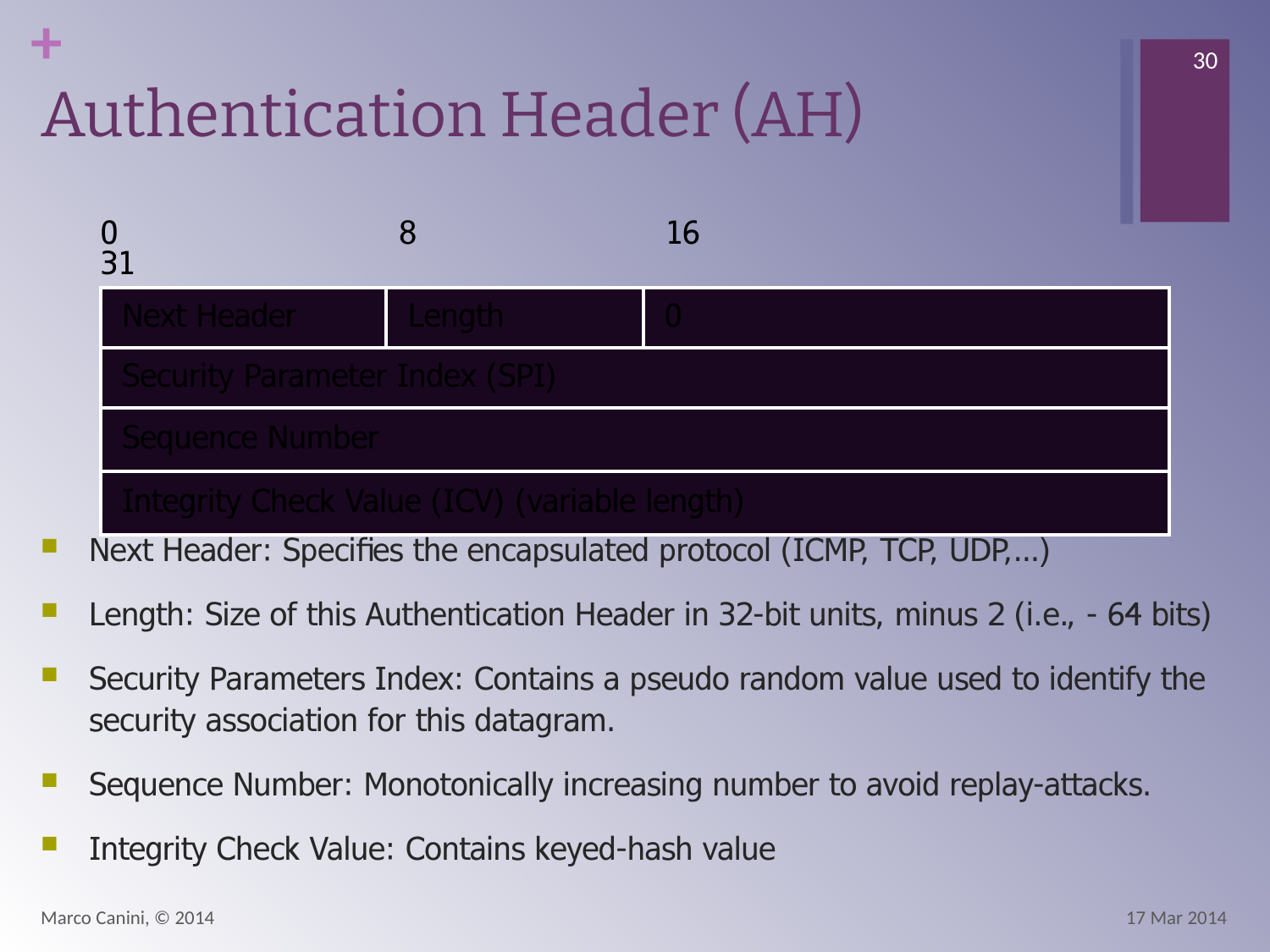

30
# Authentication Header (AH)
| 0 8 16 31 |  |  |
| --- | --- | --- |
| Next Header | Length | 0 |
| Security Parameter Index (SPI) |  |  |
| Sequence Number |  |  |
| Integrity Check Value (ICV) (variable length) |  |  |
Next Header: Specifies the encapsulated protocol (ICMP, TCP, UDP,…)
Length: Size of this Authentication Header in 32-bit units, minus 2 (i.e., - 64 bits)
Security Parameters Index: Contains a pseudo random value used to identify the security association for this datagram.
Sequence Number: Monotonically increasing number to avoid replay-attacks.
Integrity Check Value: Contains keyed-hash value
Marco Canini, © 2014
17 Mar 2014